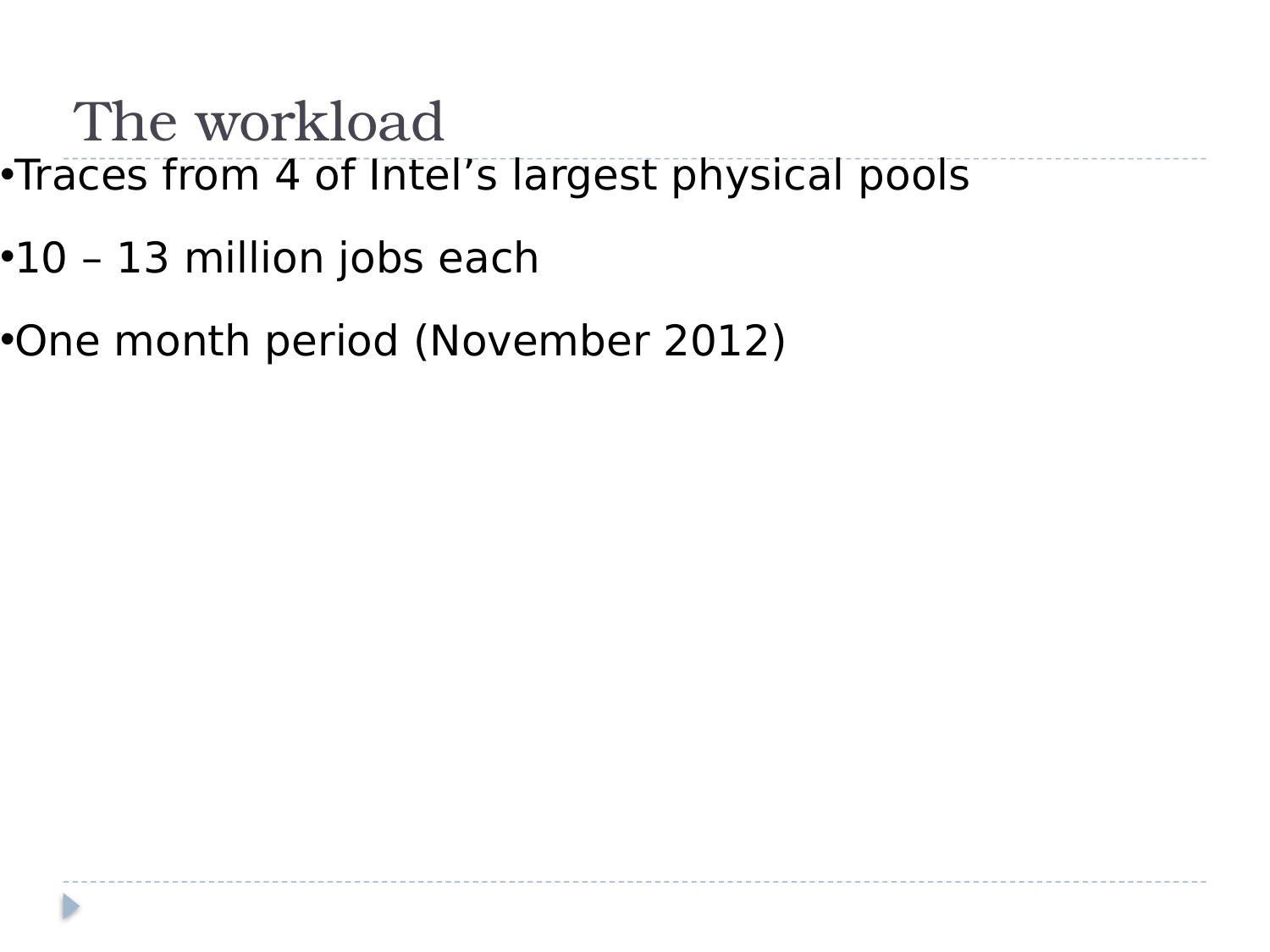

# The workload
Traces from 4 of Intel’s largest physical pools
10 – 13 million jobs each
One month period (November 2012)